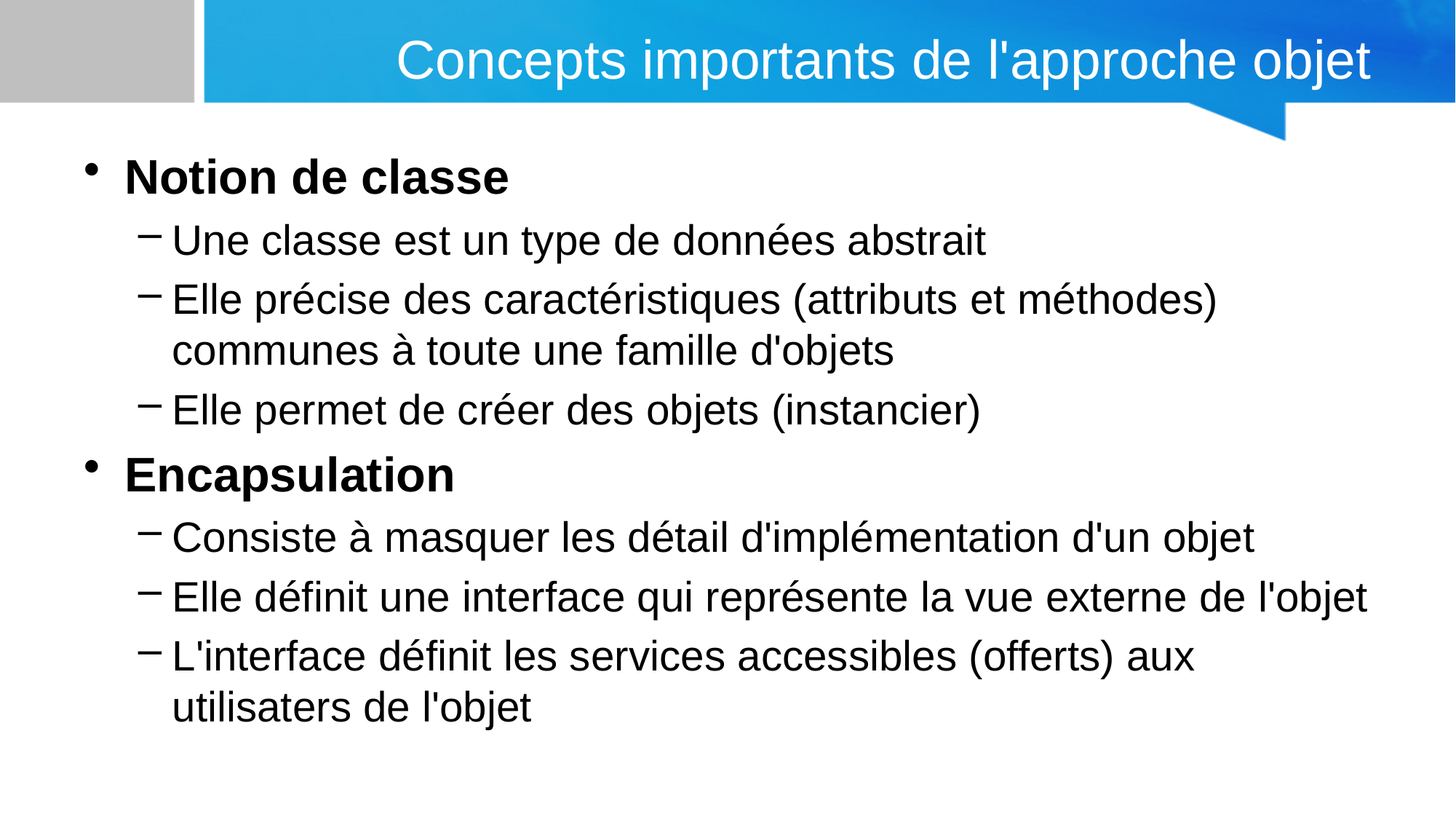

# Concepts importants de l'approche objet
Notion de classe
Une classe est un type de données abstrait
Elle précise des caractéristiques (attributs et méthodes) communes à toute une famille d'objets
Elle permet de créer des objets (instancier)
Encapsulation
Consiste à masquer les détail d'implémentation d'un objet
Elle définit une interface qui représente la vue externe de l'objet
L'interface définit les services accessibles (offerts) aux utilisaters de l'objet